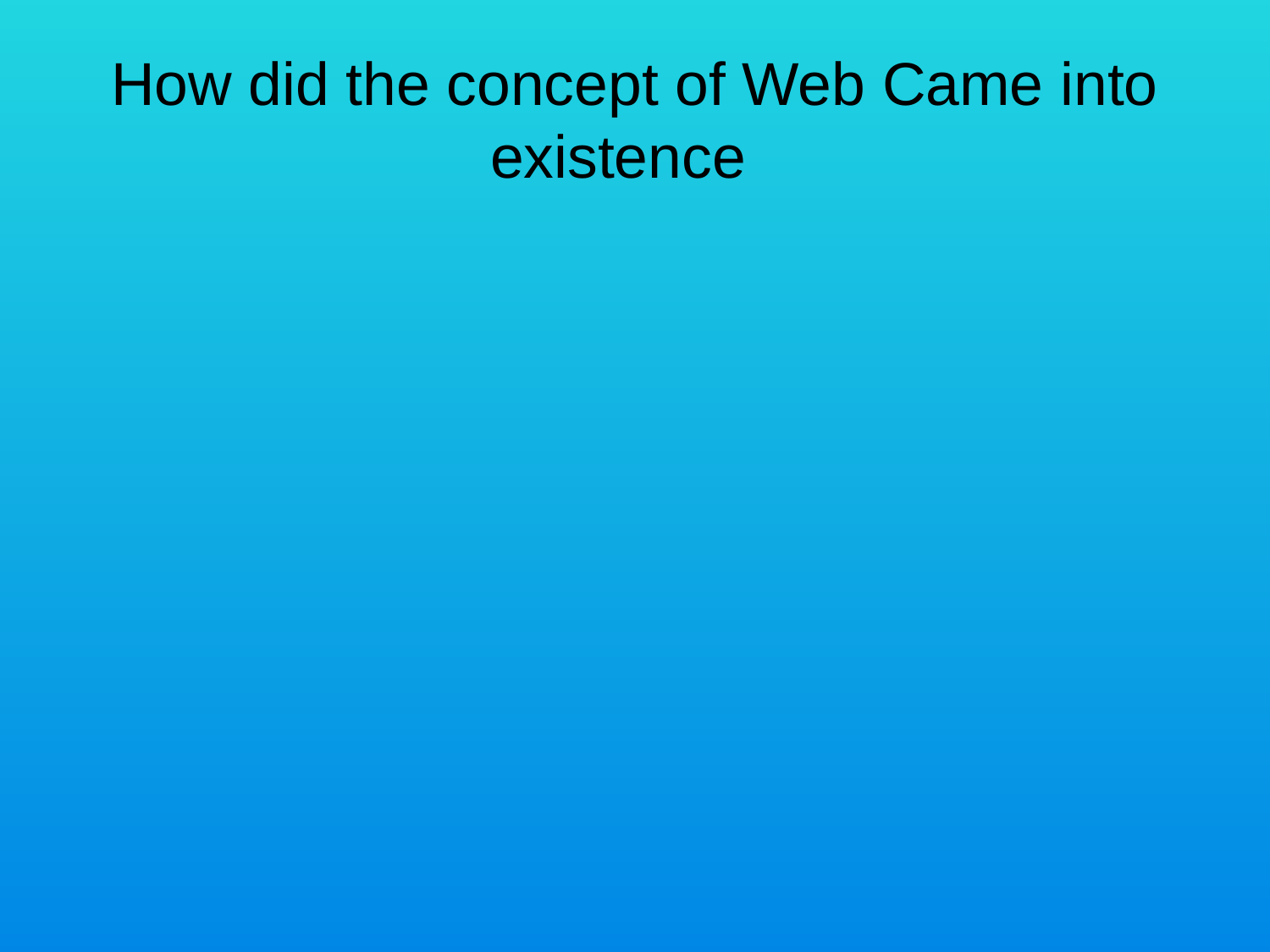

# How did the concept of Web Came into existence